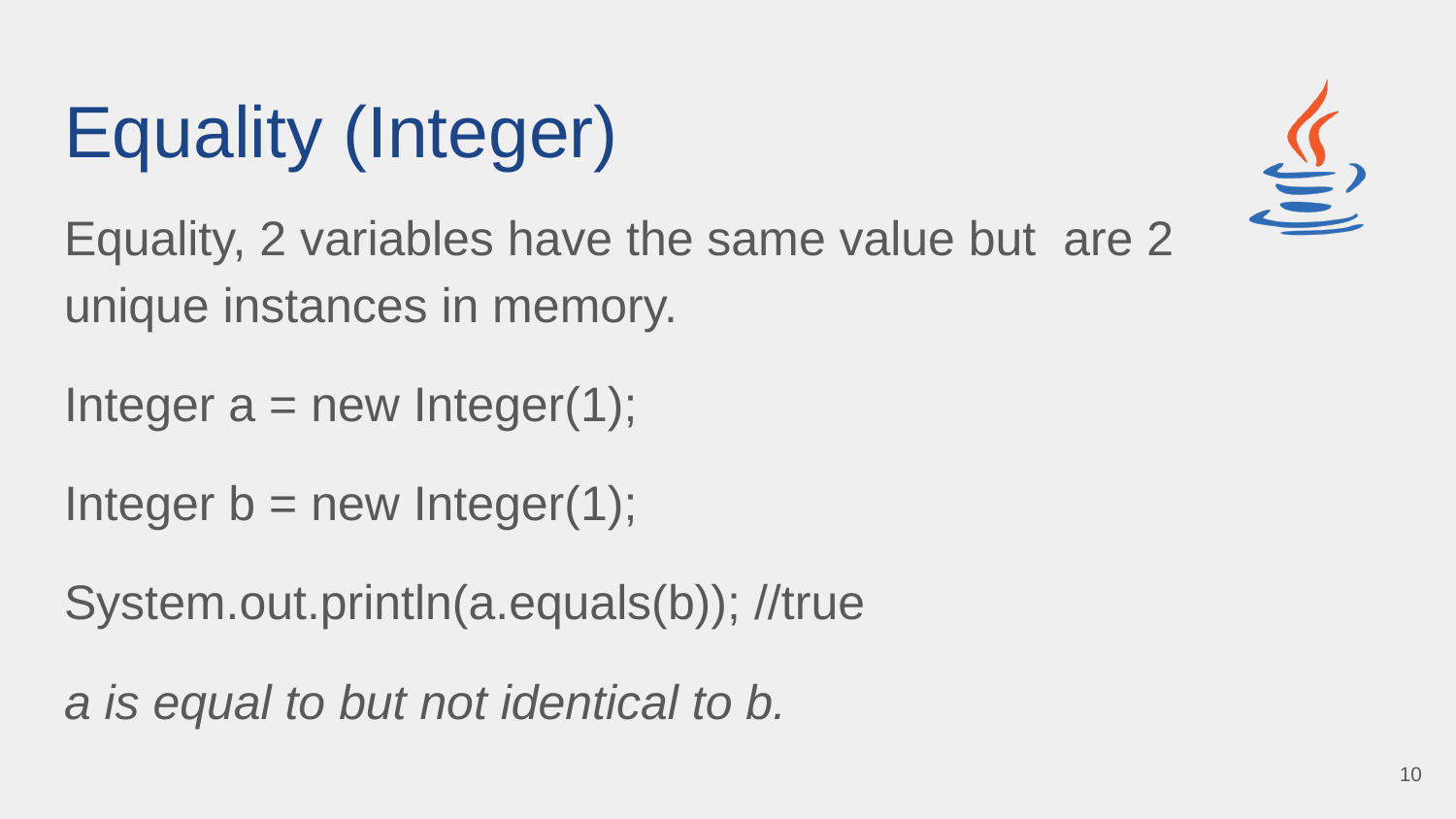

# Equality (Integer)
Equality, 2 variables have the same value but  are 2
unique instances in memory.
Integer a = new Integer(1);
Integer b = new Integer(1);
System.out.println(a.equals(b)); //true
a is equal to but not identical to b.
10